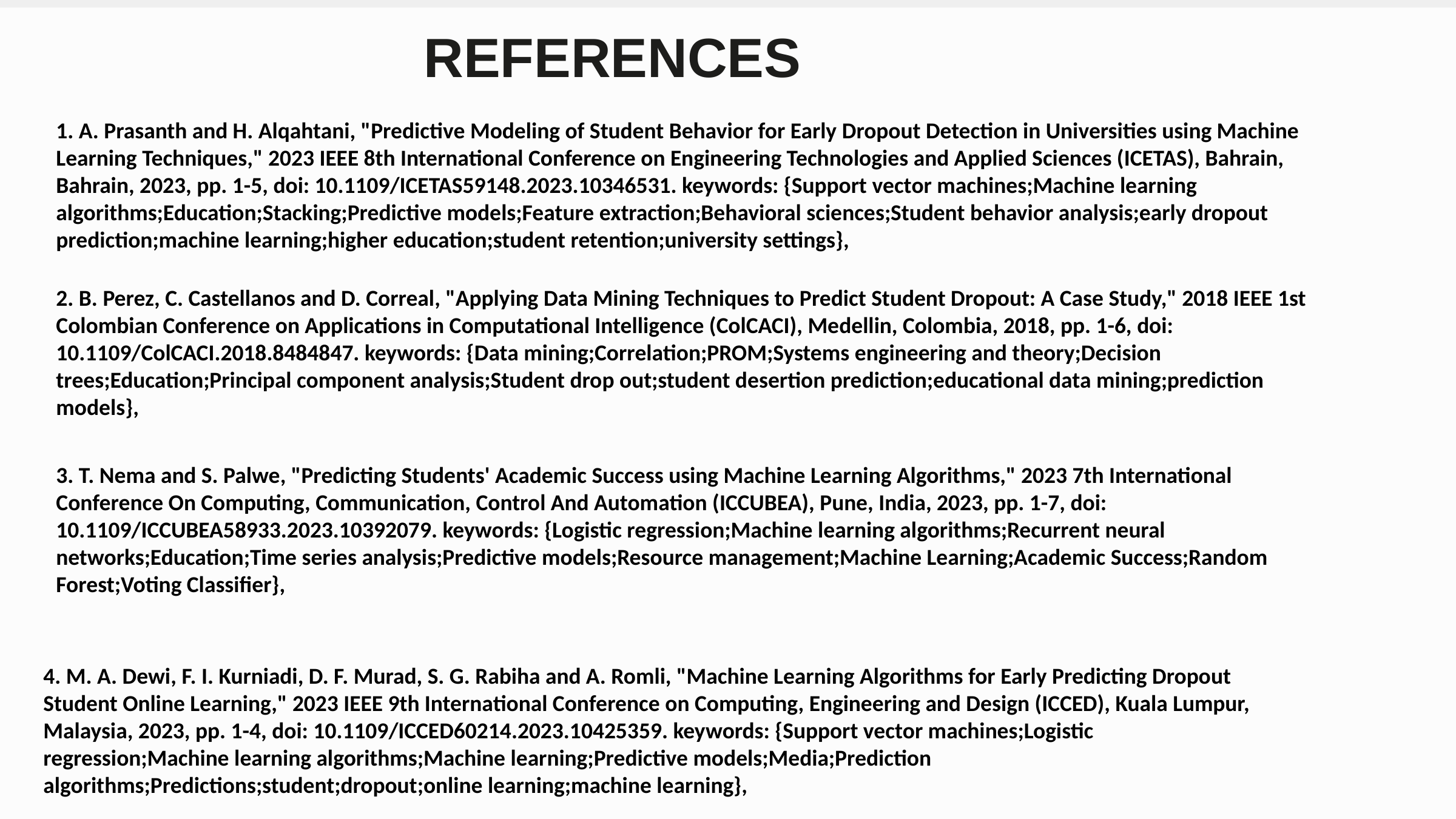

REFERENCES
1. A. Prasanth and H. Alqahtani, "Predictive Modeling of Student Behavior for Early Dropout Detection in Universities using Machine Learning Techniques," 2023 IEEE 8th International Conference on Engineering Technologies and Applied Sciences (ICETAS), Bahrain, Bahrain, 2023, pp. 1-5, doi: 10.1109/ICETAS59148.2023.10346531. keywords: {Support vector machines;Machine learning algorithms;Education;Stacking;Predictive models;Feature extraction;Behavioral sciences;Student behavior analysis;early dropout prediction;machine learning;higher education;student retention;university settings},
2. B. Perez, C. Castellanos and D. Correal, "Applying Data Mining Techniques to Predict Student Dropout: A Case Study," 2018 IEEE 1st Colombian Conference on Applications in Computational Intelligence (ColCACI), Medellin, Colombia, 2018, pp. 1-6, doi: 10.1109/ColCACI.2018.8484847. keywords: {Data mining;Correlation;PROM;Systems engineering and theory;Decision trees;Education;Principal component analysis;Student drop out;student desertion prediction;educational data mining;prediction models},

3. T. Nema and S. Palwe, "Predicting Students' Academic Success using Machine Learning Algorithms," 2023 7th International Conference On Computing, Communication, Control And Automation (ICCUBEA), Pune, India, 2023, pp. 1-7, doi: 10.1109/ICCUBEA58933.2023.10392079. keywords: {Logistic regression;Machine learning algorithms;Recurrent neural networks;Education;Time series analysis;Predictive models;Resource management;Machine Learning;Academic Success;Random Forest;Voting Classifier},
4. M. A. Dewi, F. I. Kurniadi, D. F. Murad, S. G. Rabiha and A. Romli, "Machine Learning Algorithms for Early Predicting Dropout Student Online Learning," 2023 IEEE 9th International Conference on Computing, Engineering and Design (ICCED), Kuala Lumpur, Malaysia, 2023, pp. 1-4, doi: 10.1109/ICCED60214.2023.10425359. keywords: {Support vector machines;Logistic regression;Machine learning algorithms;Machine learning;Predictive models;Media;Prediction algorithms;Predictions;student;dropout;online learning;machine learning},